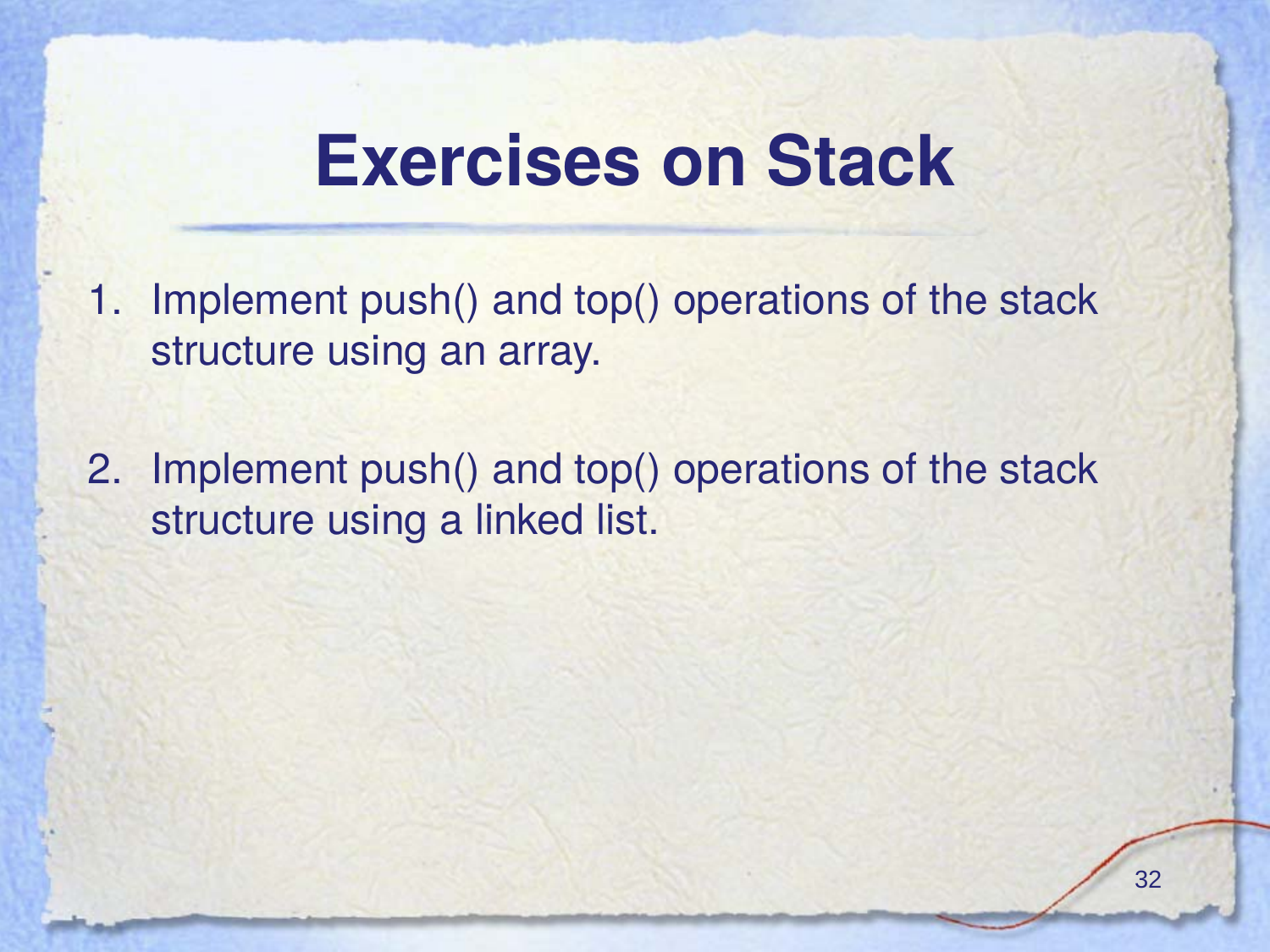

# Exercises on Stack
Implement push() and top() operations of the stack structure using an array.

Implement push() and top() operations of the stack structure using a linked list.
32